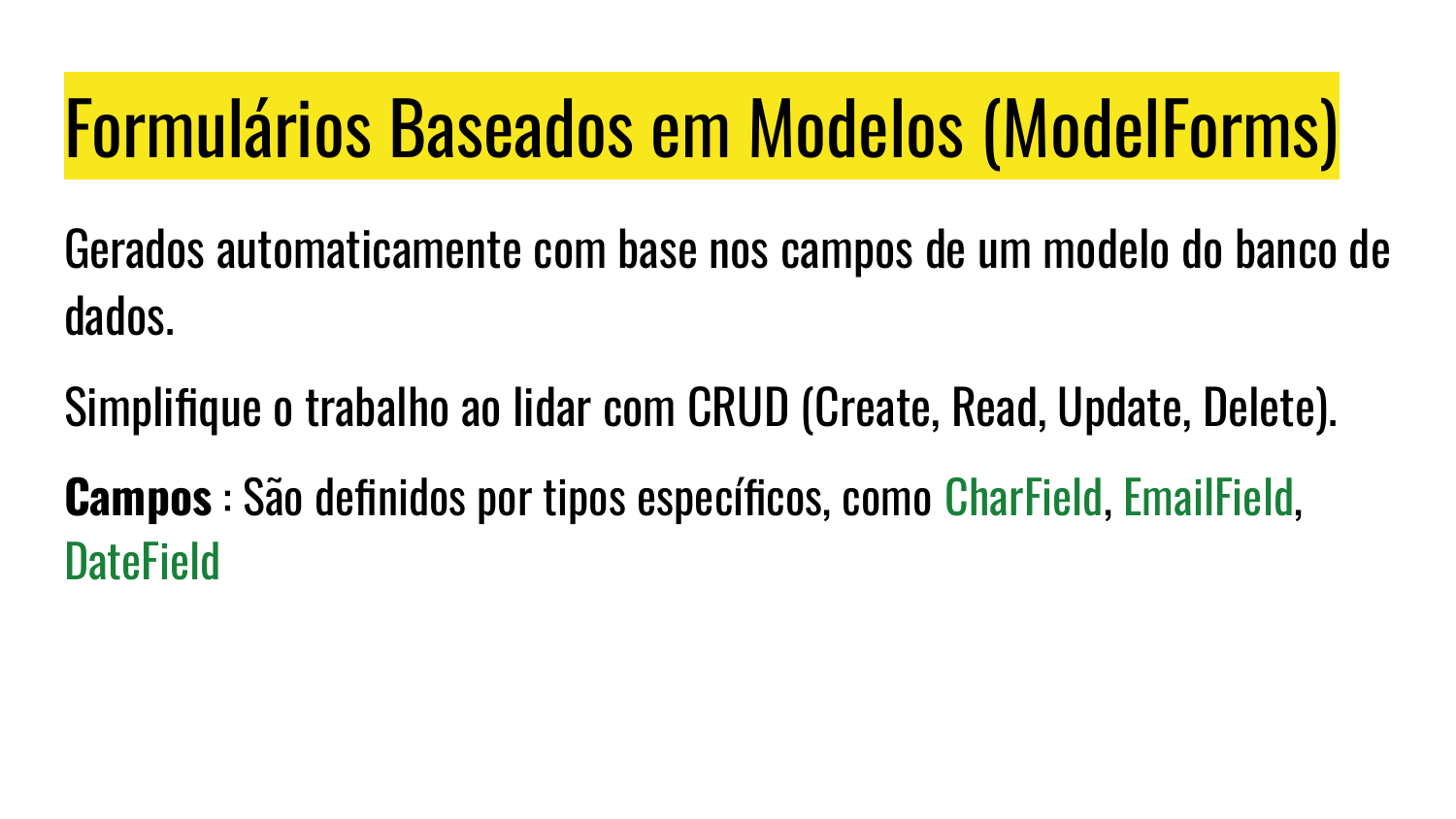

# Formulários Baseados em Modelos (ModelForms)
Gerados automaticamente com base nos campos de um modelo do banco de dados.
Simplifique o trabalho ao lidar com CRUD (Create, Read, Update, Delete).
Campos : São definidos por tipos específicos, como CharField, EmailField, DateField